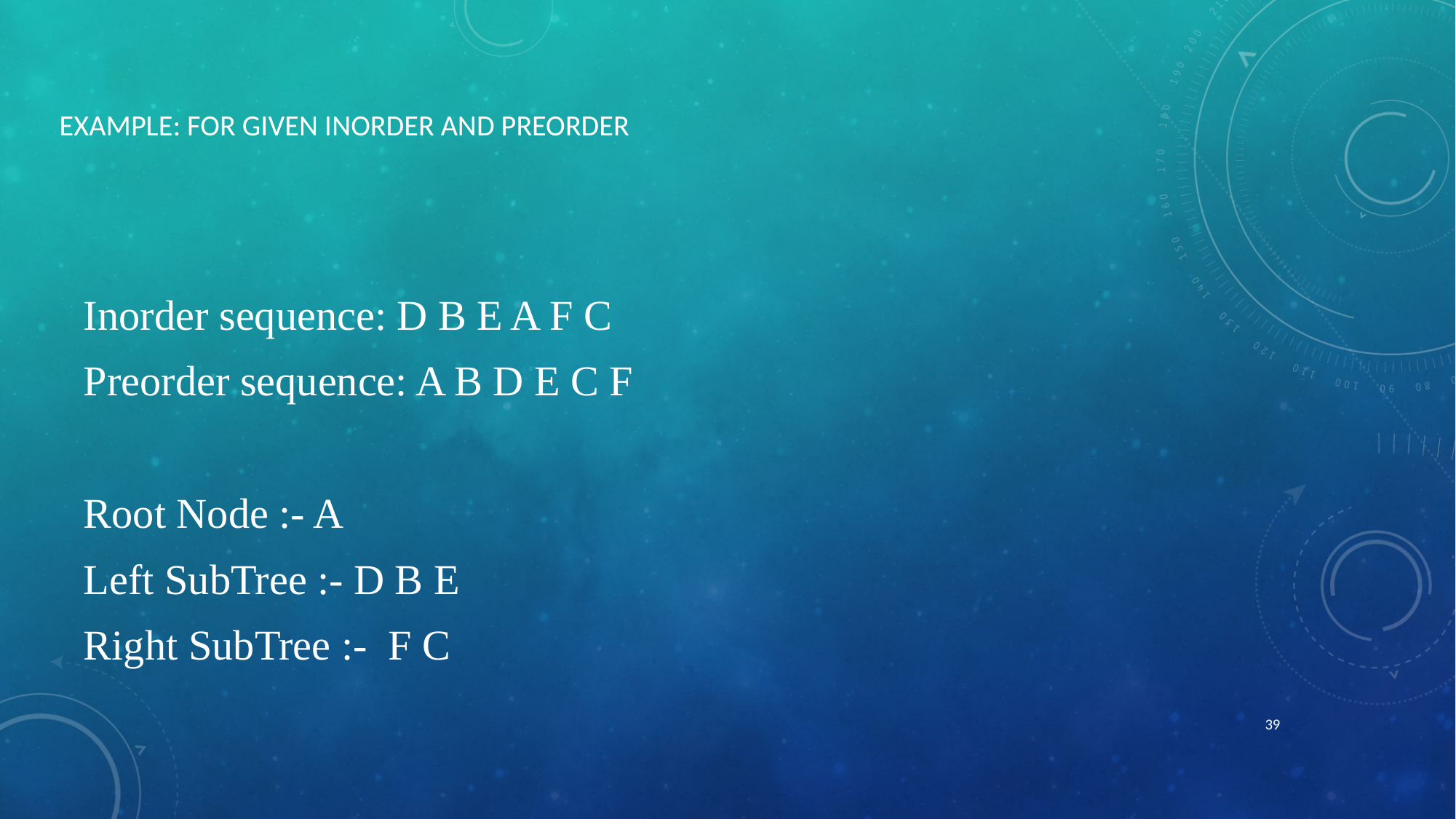

# Example: For Given Inorder and Preorder
Inorder sequence: D B E A F C
Preorder sequence: A B D E C F

Root Node :- A
Left SubTree :- D B E
Right SubTree :-  F C

39